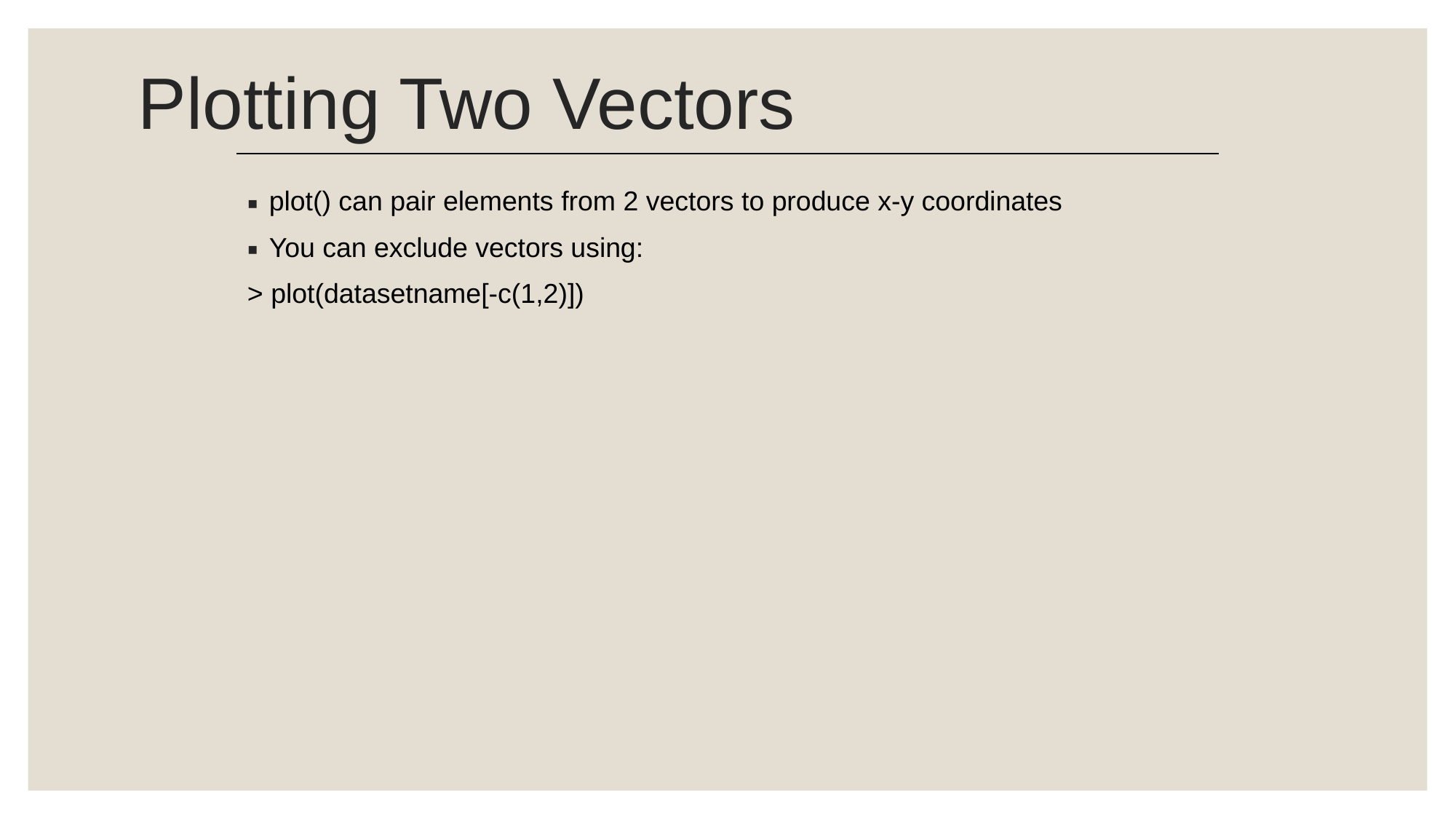

# Plotting Two Vectors
plot() can pair elements from 2 vectors to produce x-y coordinates
You can exclude vectors using:
> plot(datasetname[-c(1,2)])